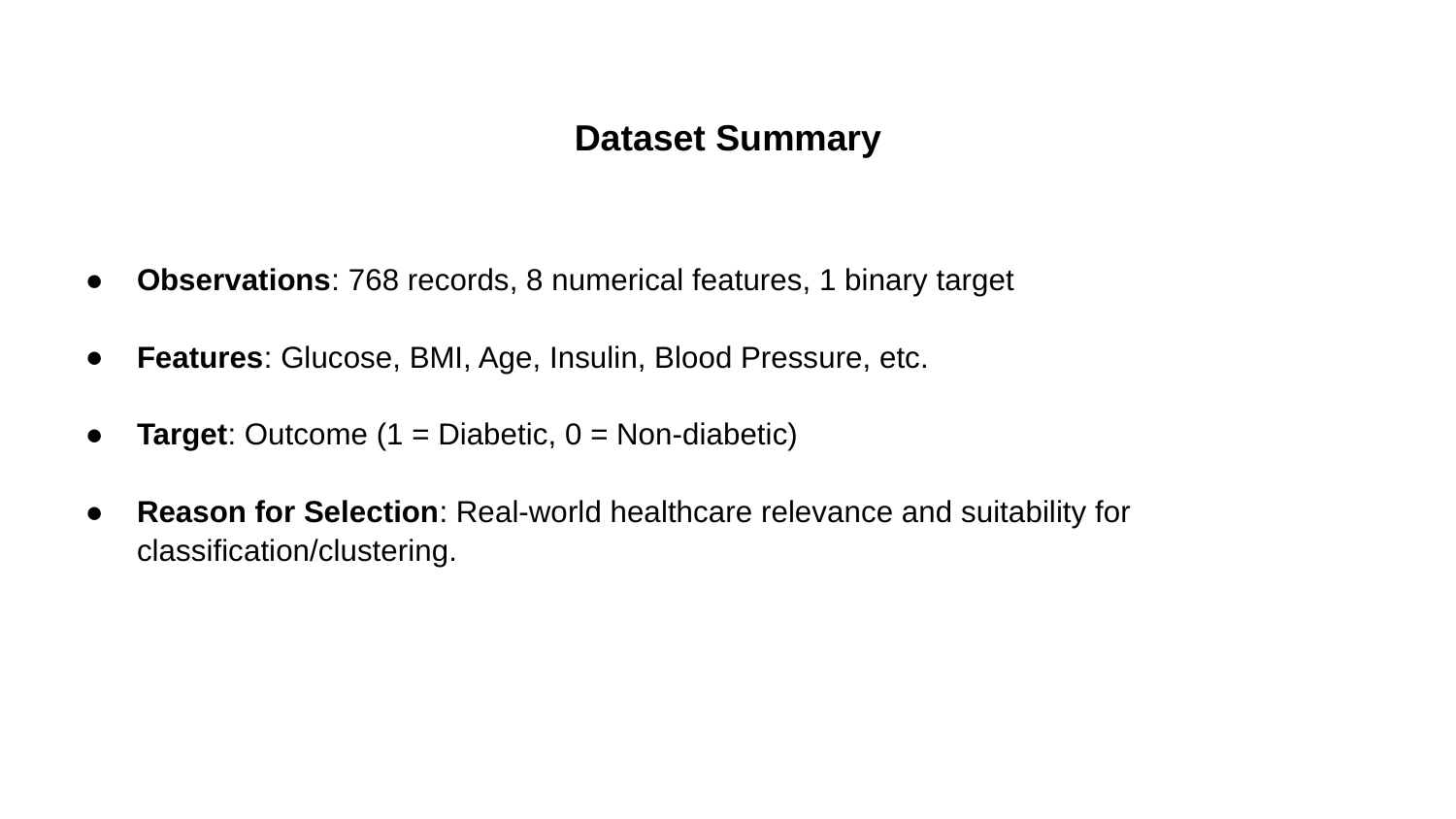

Dataset Summary

Observations: 768 records, 8 numerical features, 1 binary target
Features: Glucose, BMI, Age, Insulin, Blood Pressure, etc.
Target: Outcome (1 = Diabetic, 0 = Non-diabetic)
Reason for Selection: Real-world healthcare relevance and suitability for classification/clustering.